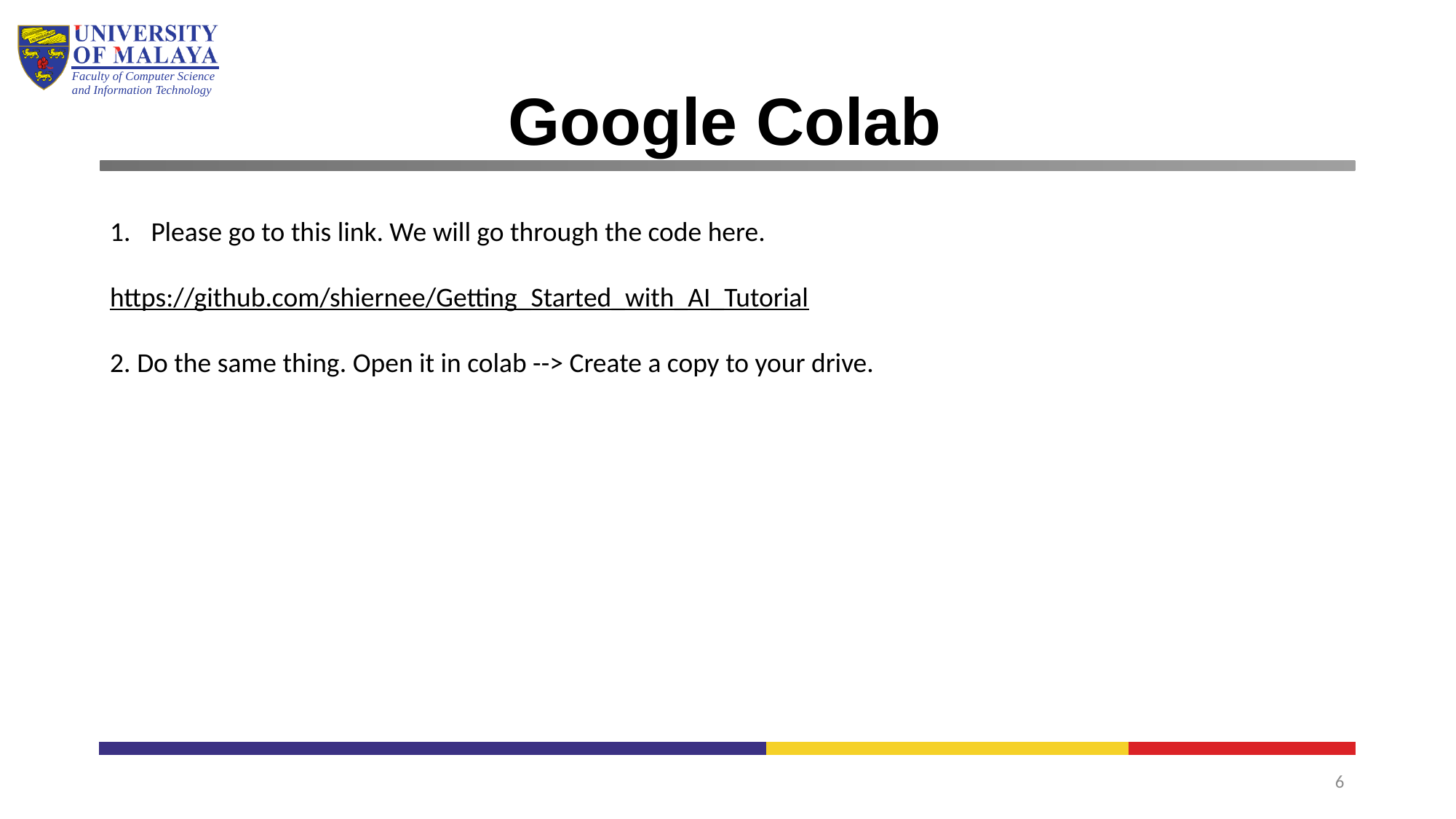

# Google Colab
Faculty of Computer Science and Information Technology
Please go to this link. We will go through the code here.

https://github.com/shiernee/Getting_Started_with_AI_Tutorial

2. Do the same thing. Open it in colab --> Create a copy to your drive.
6